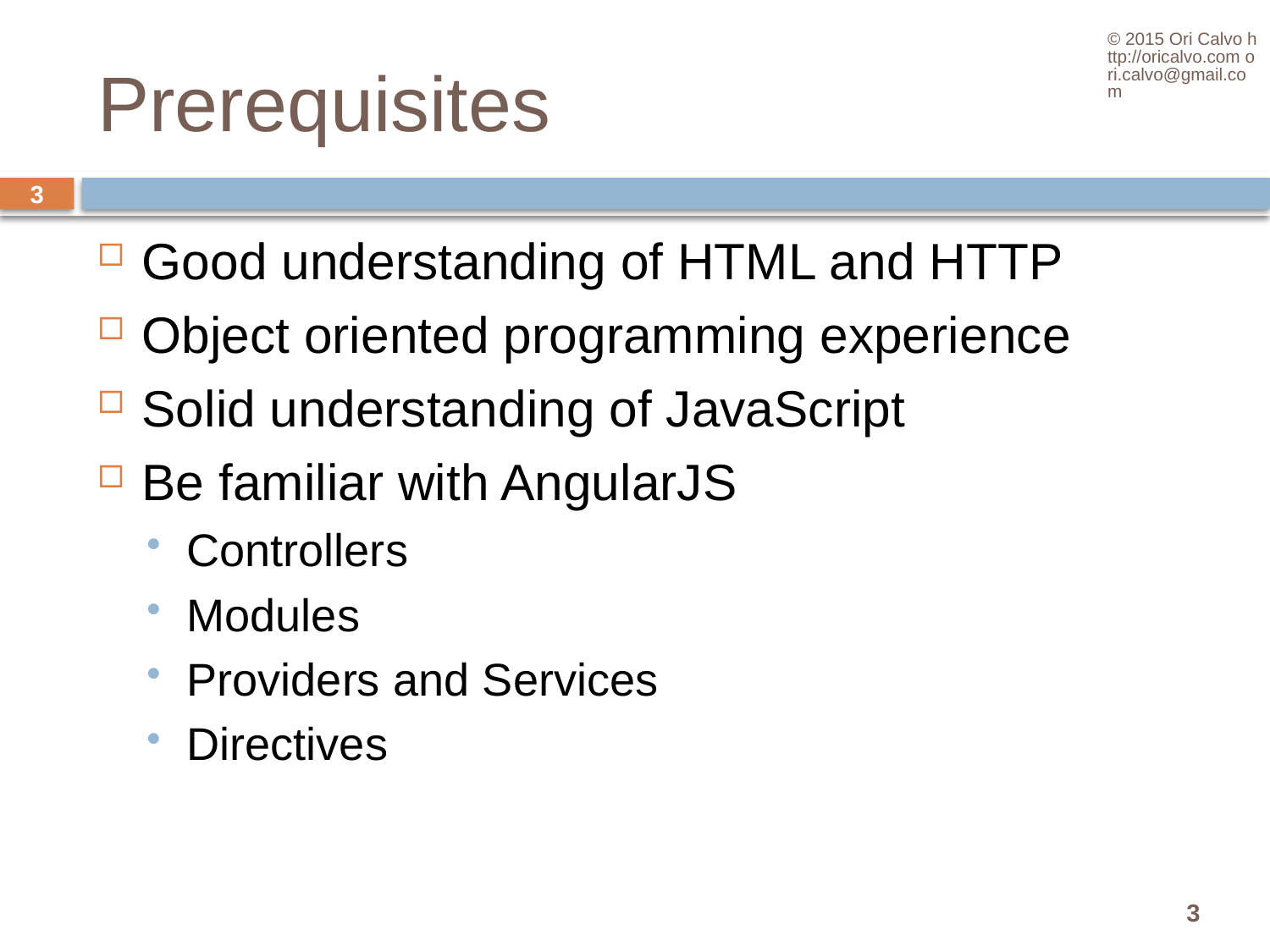

© 2015 Ori Calvo http://oricalvo.com ori.calvo@gmail.com
# Prerequisites
3
Good understanding of HTML and HTTP
Object oriented programming experience
Solid understanding of JavaScript
Be familiar with AngularJS
Controllers
Modules
Providers and Services
Directives